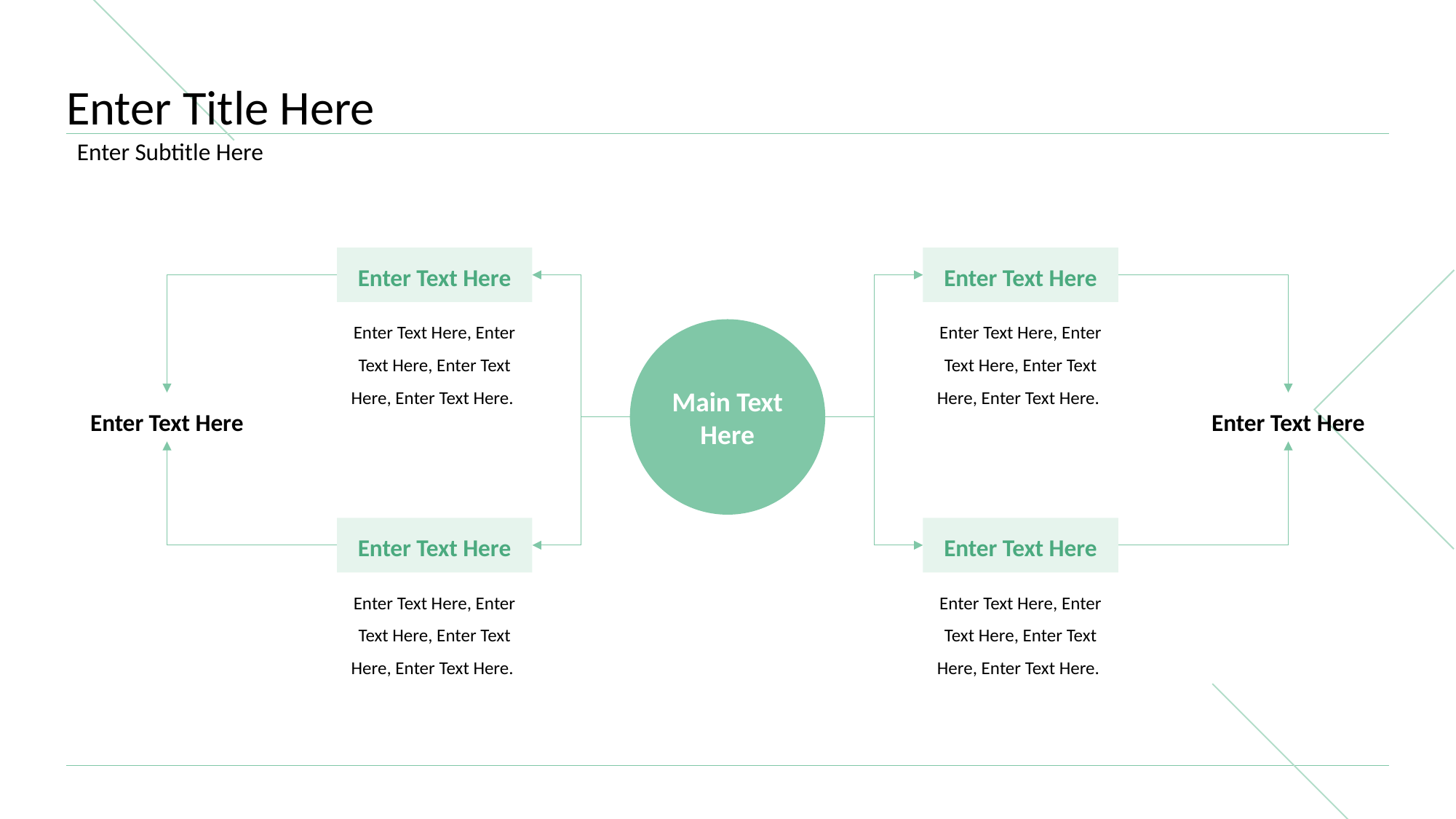

# Enter Title Here
Enter Subtitle Here
Enter Text Here
Enter Text Here
Enter Text Here, Enter Text Here, Enter Text Here, Enter Text Here.
Enter Text Here, Enter Text Here, Enter Text Here, Enter Text Here.
Main Text Here
Enter Text Here
Enter Text Here
Enter Text Here
Enter Text Here
Enter Text Here, Enter Text Here, Enter Text Here, Enter Text Here.
Enter Text Here, Enter Text Here, Enter Text Here, Enter Text Here.